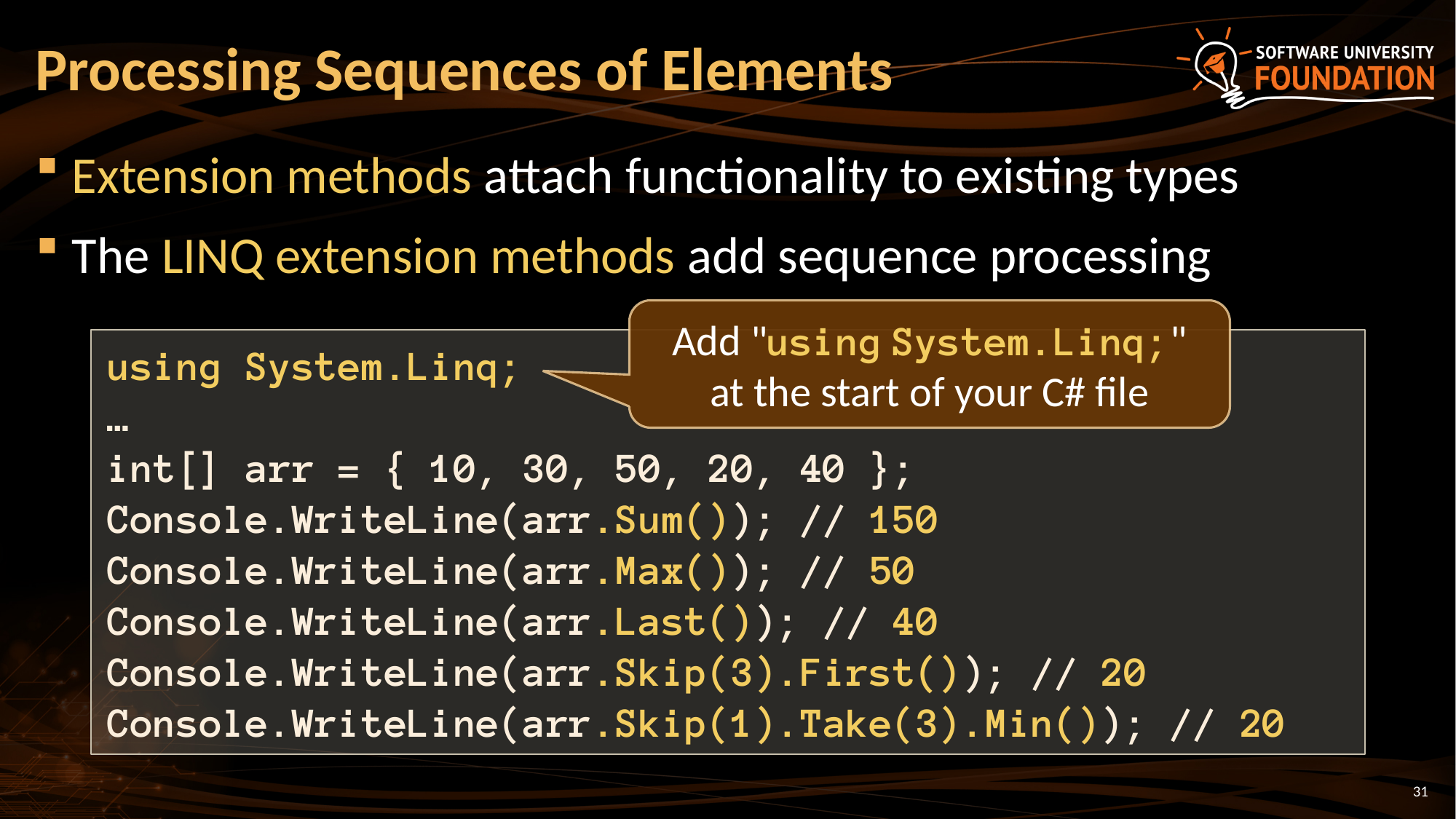

# Processing Sequences of Elements
Extension methods attach functionality to existing types
The LINQ extension methods add sequence processing
Add "using System.Linq;"
at the start of your C# file
using System.Linq;
…
int[] arr = { 10, 30, 50, 20, 40 };
Console.WriteLine(arr.Sum()); // 150
Console.WriteLine(arr.Max()); // 50
Console.WriteLine(arr.Last()); // 40
Console.WriteLine(arr.Skip(3).First()); // 20
Console.WriteLine(arr.Skip(1).Take(3).Min()); // 20
31